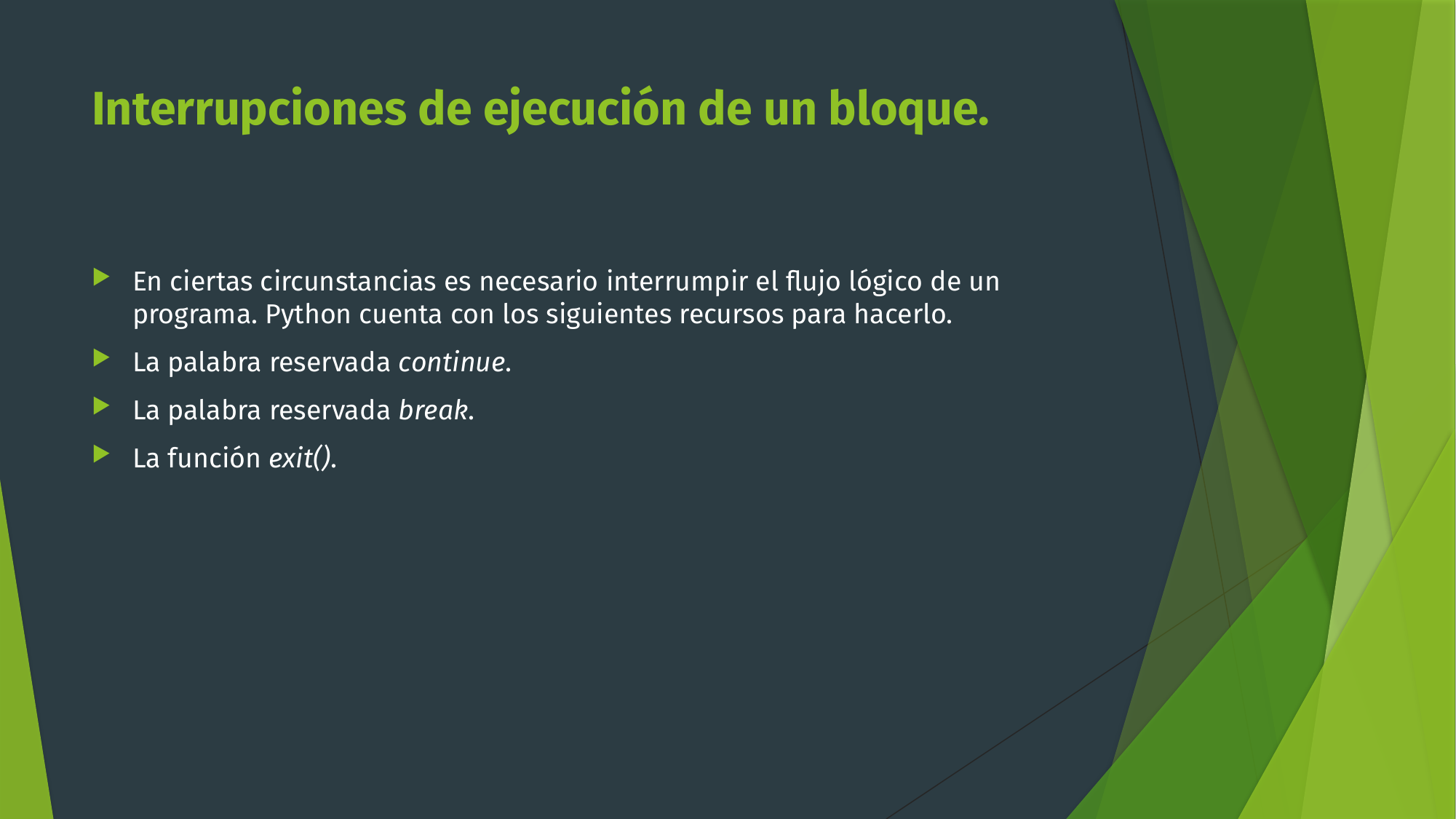

# Interrupciones de ejecución de un bloque.
En ciertas circunstancias es necesario interrumpir el flujo lógico de un programa. Python cuenta con los siguientes recursos para hacerlo.
La palabra reservada continue.
La palabra reservada break.
La función exit().